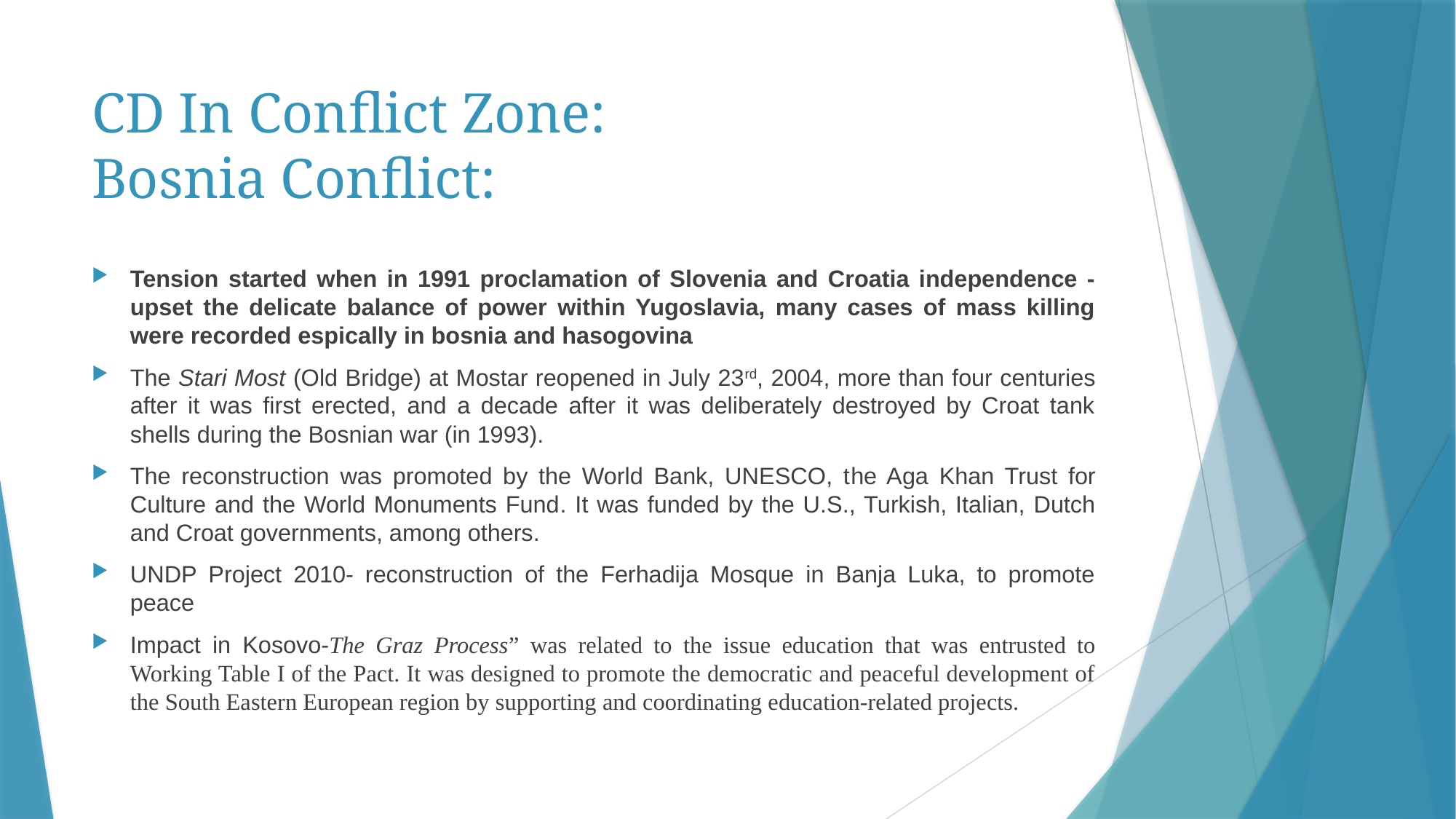

# CD In Conflict Zone: Bosnia Conflict:
Tension started when in 1991 proclamation of Slovenia and Croatia independence - upset the delicate balance of power within Yugoslavia, many cases of mass killing were recorded espically in bosnia and hasogovina
The Stari Most (Old Bridge) at Mostar reopened in July 23rd, 2004, more than four centuries after it was first erected, and a decade after it was deliberately destroyed by Croat tank shells during the Bosnian war (in 1993).
The reconstruction was promoted by the World Bank, UNESCO, the Aga Khan Trust for Culture and the World Monuments Fund. It was funded by the U.S., Turkish, Italian, Dutch and Croat governments, among others.
UNDP Project 2010- reconstruction of the Ferhadija Mosque in Banja Luka, to promote peace
Impact in Kosovo-The Graz Process” was related to the issue education that was entrusted to Working Table I of the Pact. It was designed to promote the democratic and peaceful development of the South Eastern European region by supporting and coordinating education-related projects.